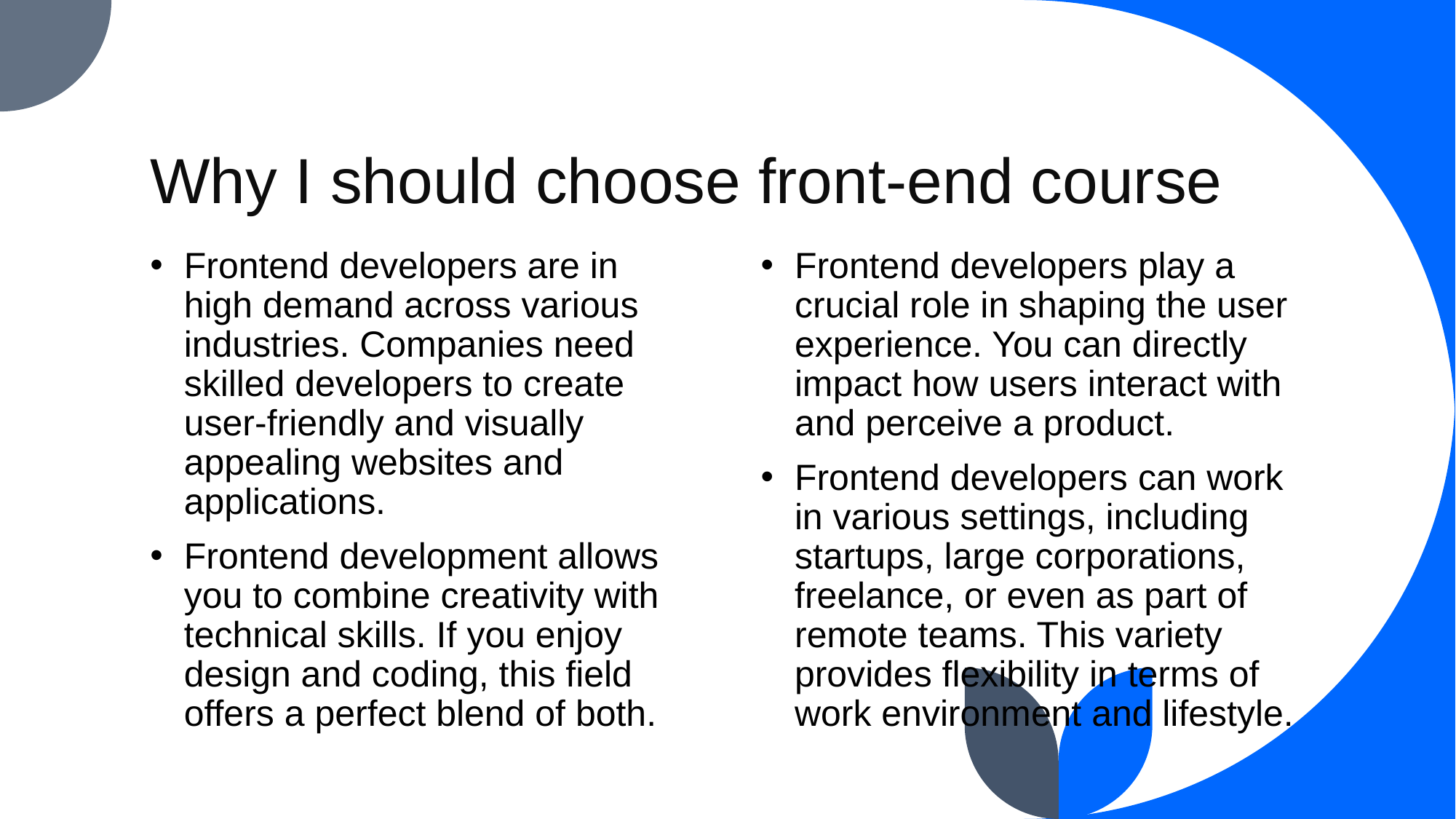

# Why I should choose front-end course
Frontend developers are in high demand across various industries. Companies need skilled developers to create user-friendly and visually appealing websites and applications.
Frontend development allows you to combine creativity with technical skills. If you enjoy design and coding, this field offers a perfect blend of both.
Frontend developers play a crucial role in shaping the user experience. You can directly impact how users interact with and perceive a product.
Frontend developers can work in various settings, including startups, large corporations, freelance, or even as part of remote teams. This variety provides flexibility in terms of work environment and lifestyle.